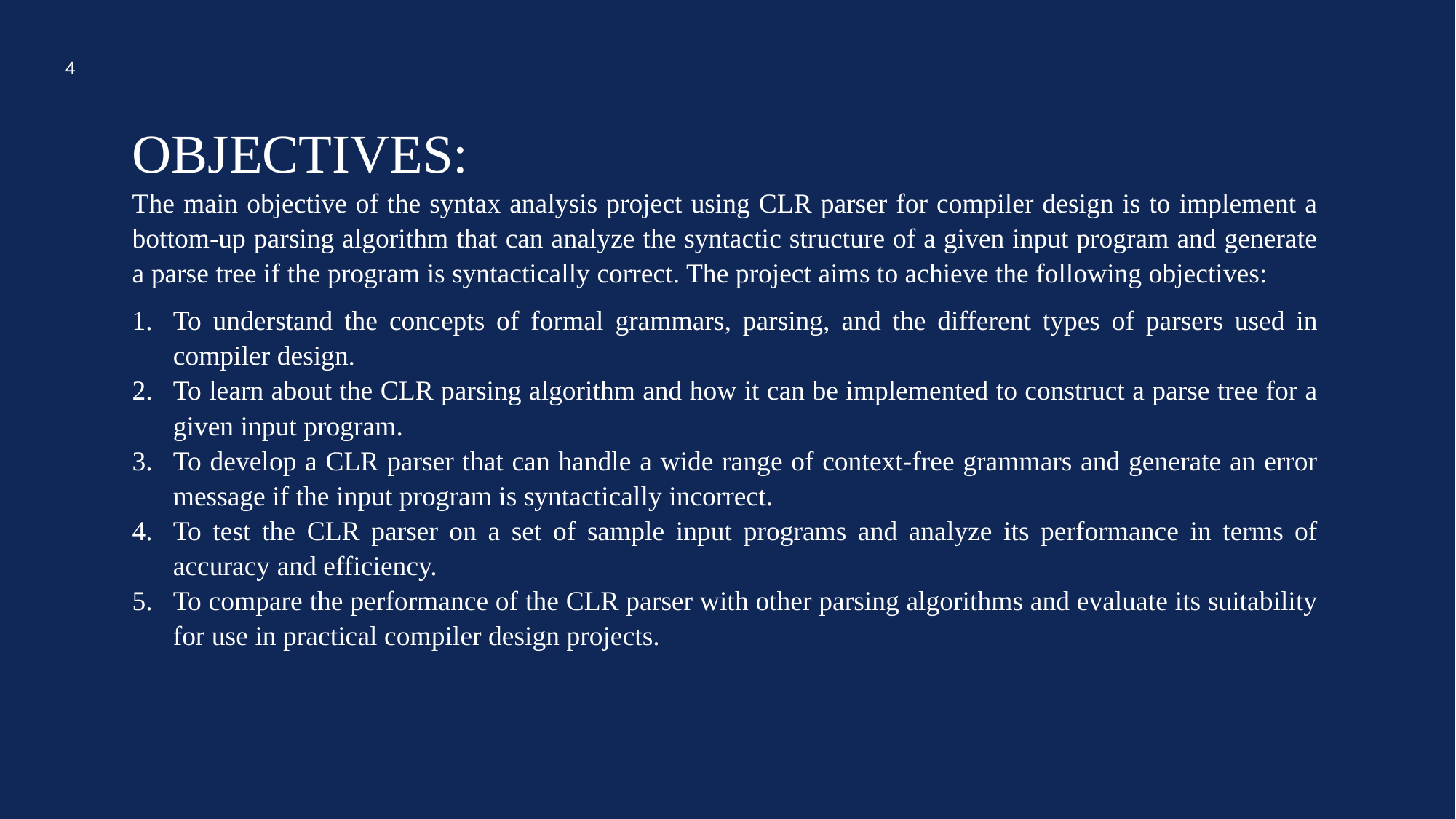

4
OBJECTIVES:
The main objective of the syntax analysis project using CLR parser for compiler design is to implement a bottom-up parsing algorithm that can analyze the syntactic structure of a given input program and generate a parse tree if the program is syntactically correct. The project aims to achieve the following objectives:
To understand the concepts of formal grammars, parsing, and the different types of parsers used in compiler design.
To learn about the CLR parsing algorithm and how it can be implemented to construct a parse tree for a given input program.
To develop a CLR parser that can handle a wide range of context-free grammars and generate an error message if the input program is syntactically incorrect.
To test the CLR parser on a set of sample input programs and analyze its performance in terms of accuracy and efficiency.
To compare the performance of the CLR parser with other parsing algorithms and evaluate its suitability for use in practical compiler design projects.